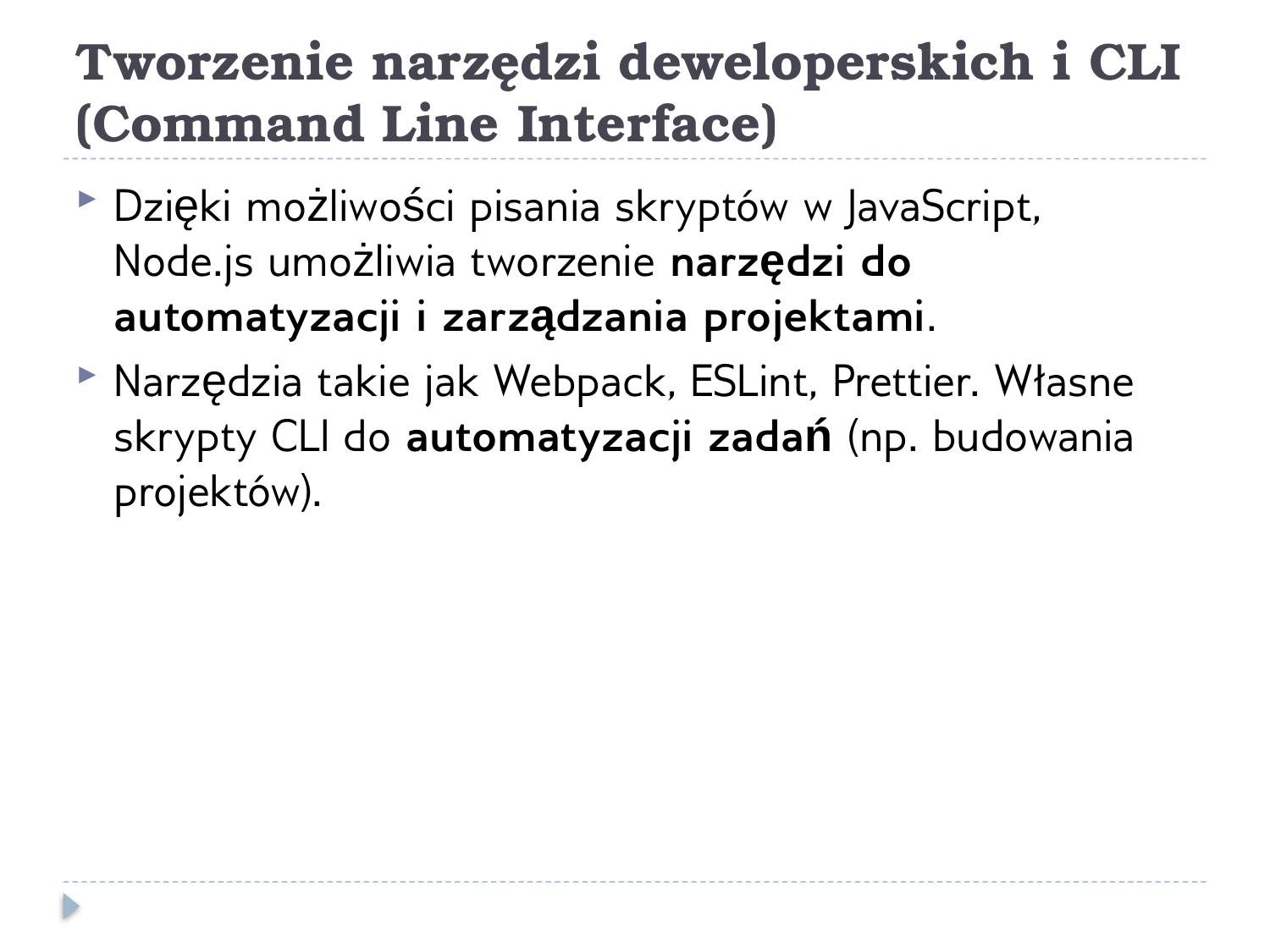

# Tworzenie narzędzi deweloperskich i CLI (Command Line Interface)
Dzięki możliwości pisania skryptów w JavaScript, Node.js umożliwia tworzenie narzędzi do automatyzacji i zarządzania projektami.
Narzędzia takie jak Webpack, ESLint, Prettier. Własne skrypty CLI do automatyzacji zadań (np. budowania projektów).